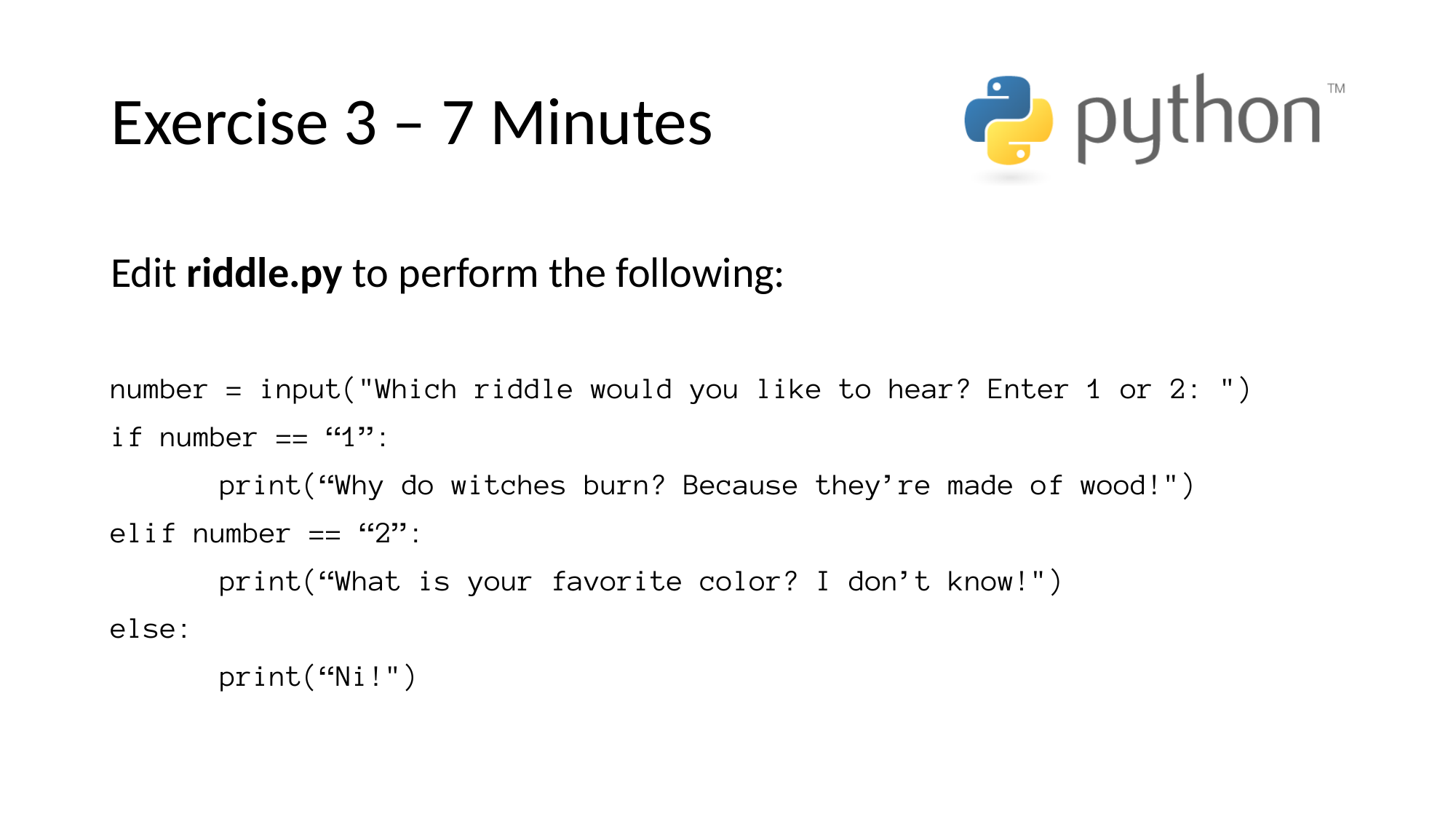

# Exercise 3 – 7 Minutes
Edit riddle.py to perform the following:

number = input("Which riddle would you like to hear? Enter 1 or 2: ")
if number == “1”:
	print(“Why do witches burn? Because they’re made of wood!")
elif number == “2”:
	print(“What is your favorite color? I don’t know!")
else:
	print(“Ni!")